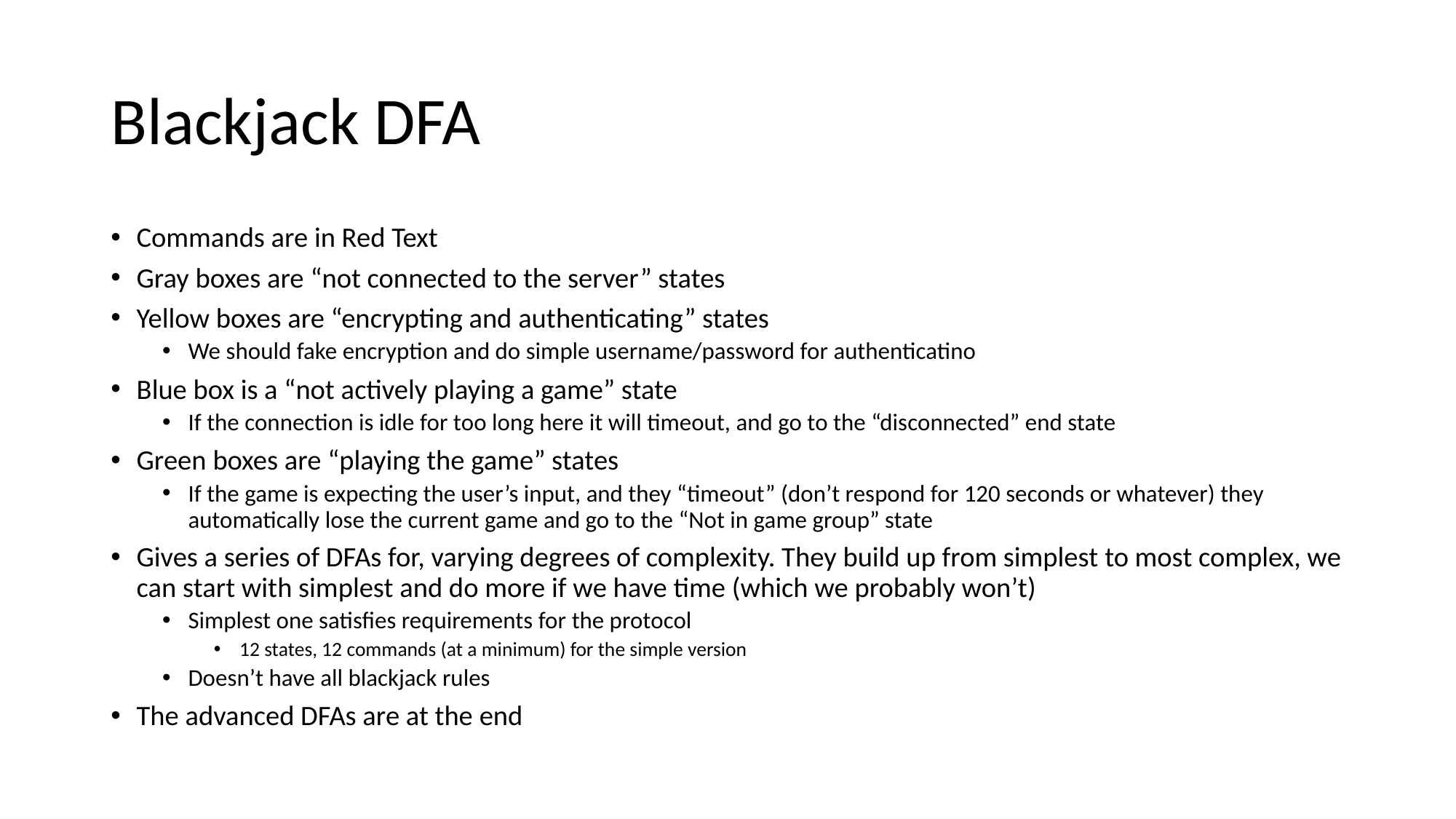

# Blackjack DFA
Commands are in Red Text
Gray boxes are “not connected to the server” states
Yellow boxes are “encrypting and authenticating” states
We should fake encryption and do simple username/password for authenticatino
Blue box is a “not actively playing a game” state
If the connection is idle for too long here it will timeout, and go to the “disconnected” end state
Green boxes are “playing the game” states
If the game is expecting the user’s input, and they “timeout” (don’t respond for 120 seconds or whatever) they automatically lose the current game and go to the “Not in game group” state
Gives a series of DFAs for, varying degrees of complexity. They build up from simplest to most complex, we can start with simplest and do more if we have time (which we probably won’t)
Simplest one satisfies requirements for the protocol
12 states, 12 commands (at a minimum) for the simple version
Doesn’t have all blackjack rules
The advanced DFAs are at the end